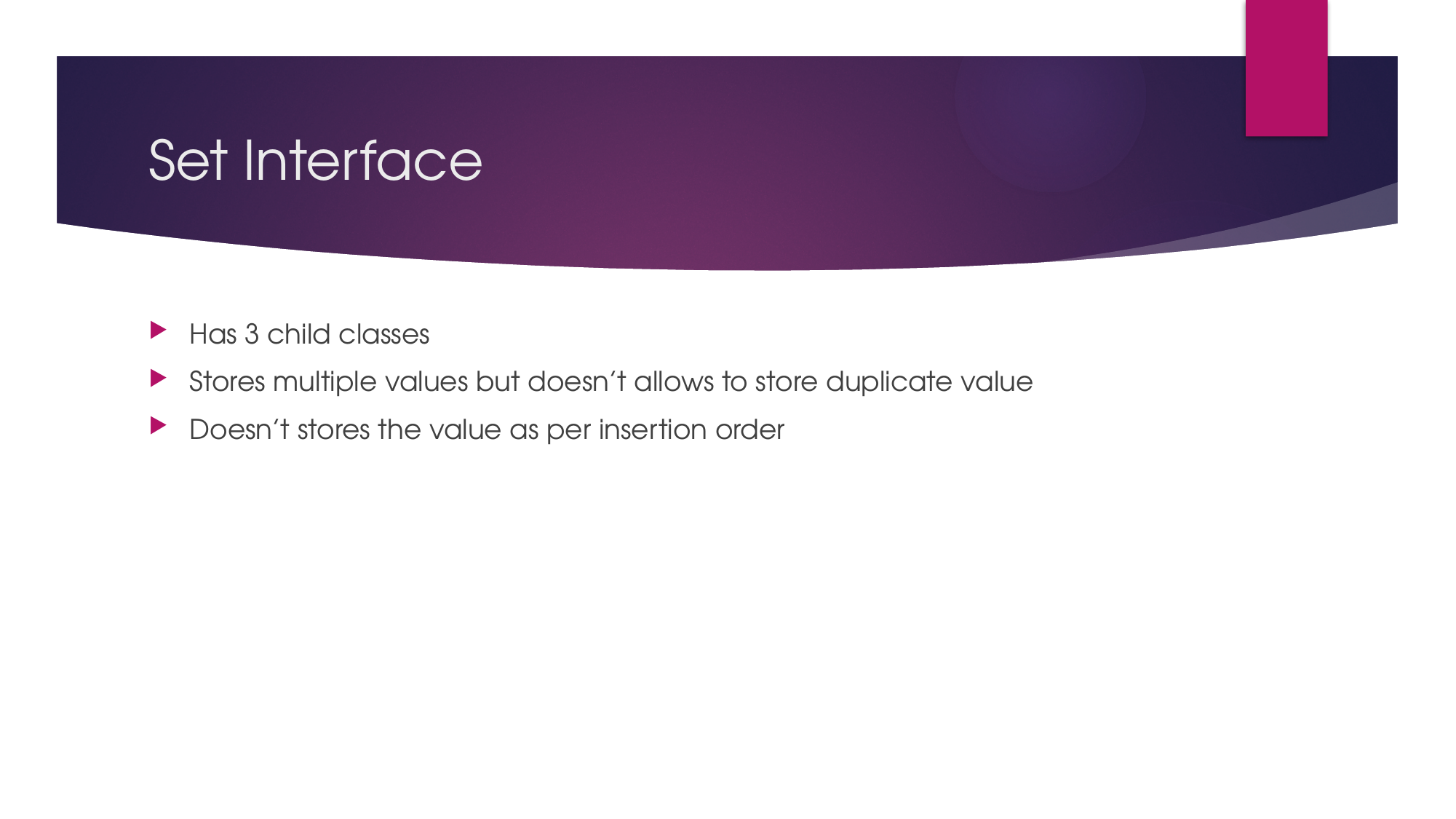

# Set Interface
Has 3 child classes
Stores multiple values but doesn’t allows to store duplicate value
Doesn’t stores the value as per insertion order